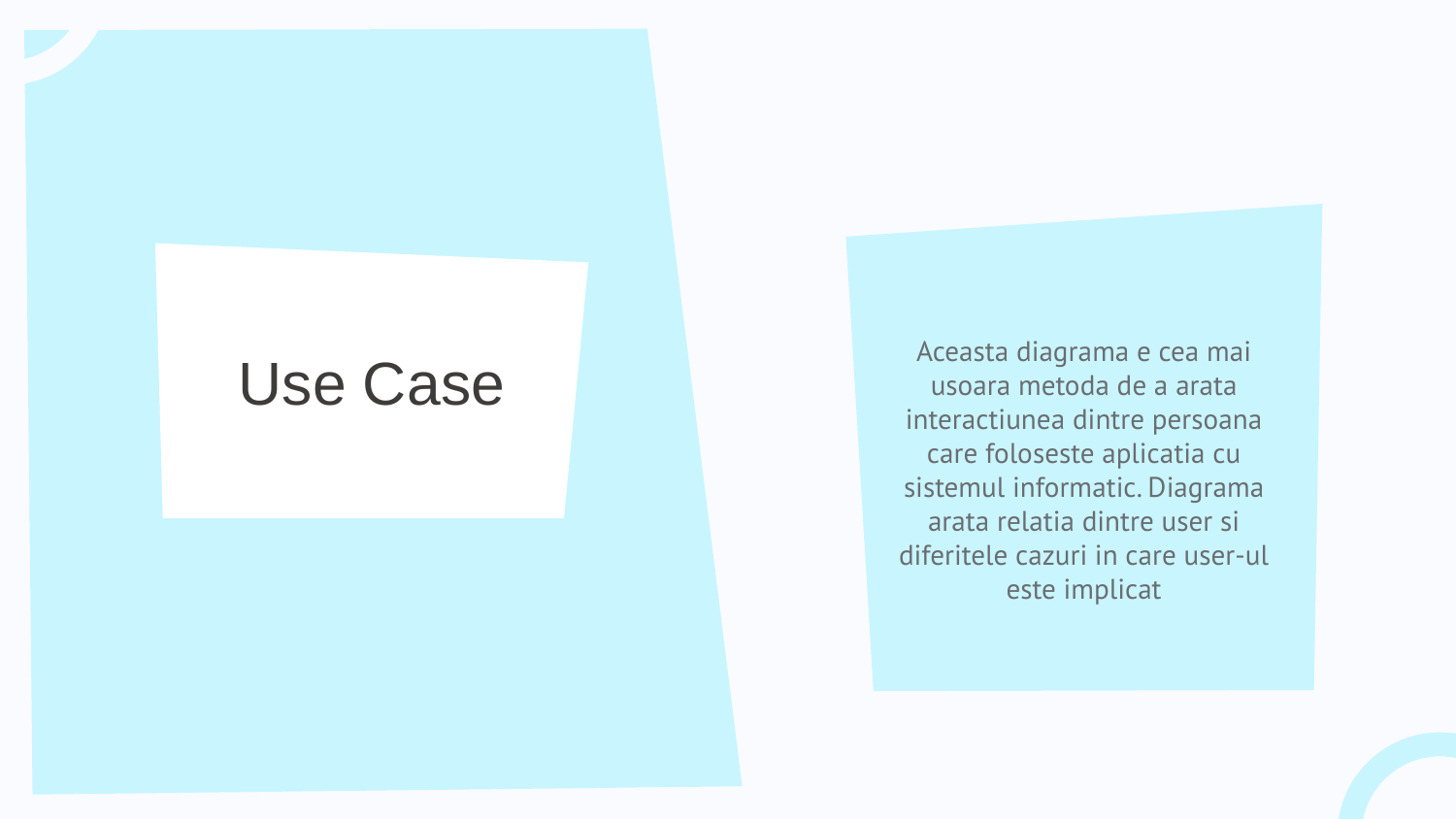

# Use Case
Aceasta diagrama e cea mai usoara metoda de a arata interactiunea dintre persoana care foloseste aplicatia cu sistemul informatic. Diagrama arata relatia dintre user si diferitele cazuri in care user-ul este implicat